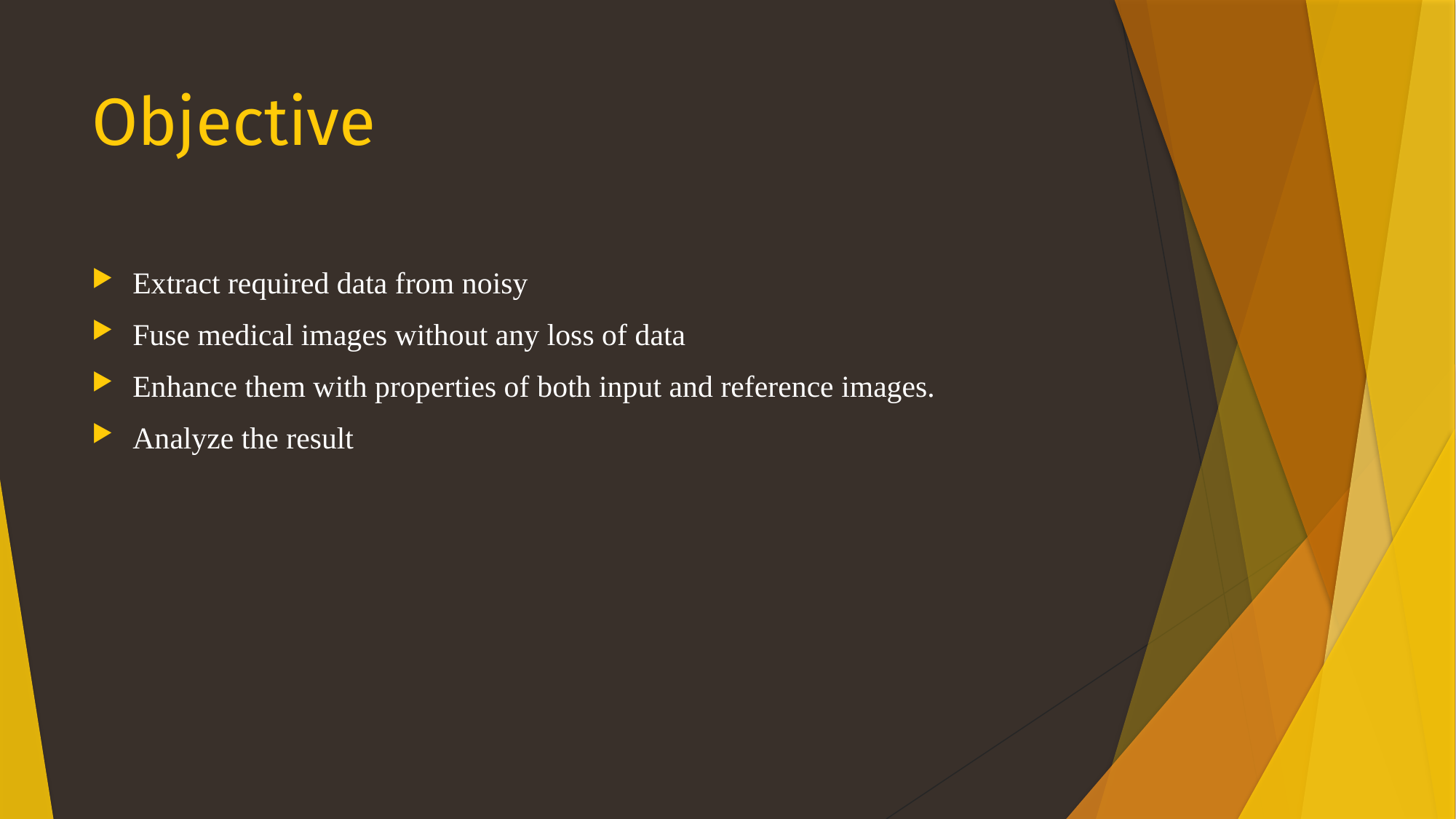

# Objective
Extract required data from noisy
Fuse medical images without any loss of data
Enhance them with properties of both input and reference images.
Analyze the result